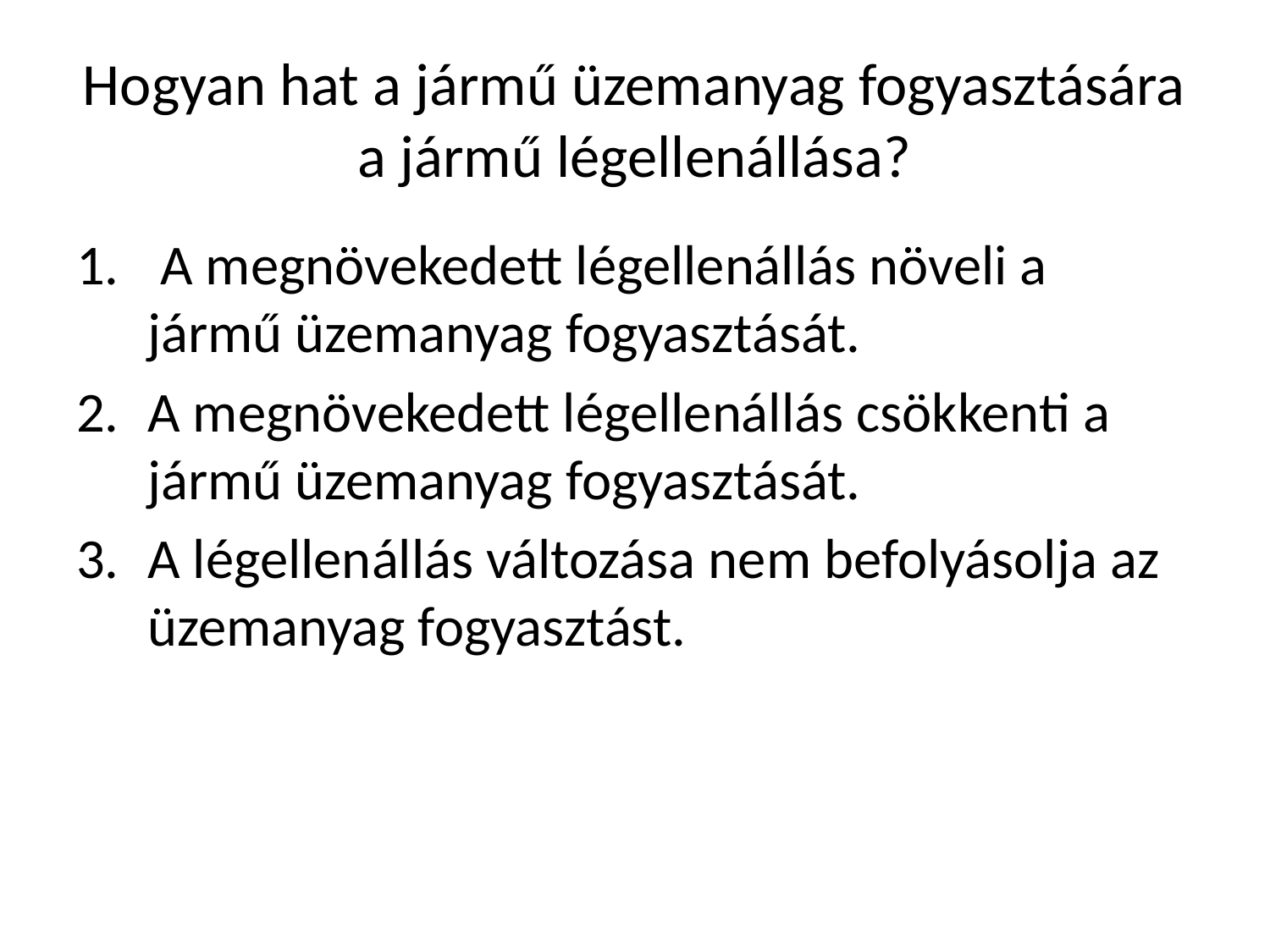

# Hogyan hat a jármű üzemanyag fogyasztására a jármű légellenállása?
 A megnövekedett légellenállás növeli a jármű üzemanyag fogyasztását.
A megnövekedett légellenállás csökkenti a jármű üzemanyag fogyasztását.
A légellenállás változása nem befolyásolja az üzemanyag fogyasztást.